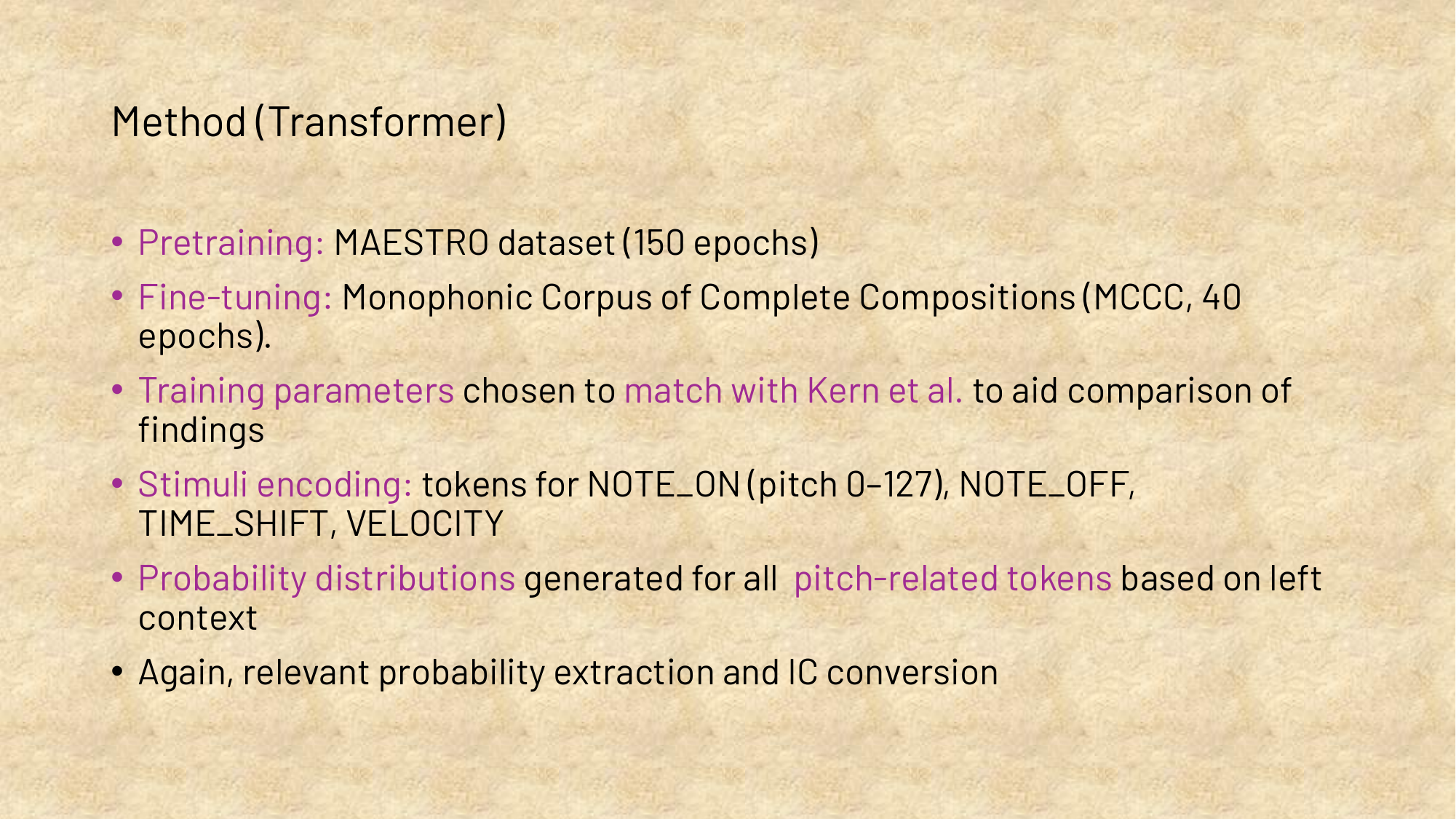

# Method (Transformer)
Pretraining: MAESTRO dataset (150 epochs)
Fine-tuning: Monophonic Corpus of Complete Compositions (MCCC, 40 epochs).
Training parameters chosen to match with Kern et al. to aid comparison of findings
Stimuli encoding: tokens for NOTE_ON (pitch 0–127), NOTE_OFF, TIME_SHIFT, VELOCITY
Probability distributions generated for all  pitch-related tokens based on left context
Again, relevant probability extraction and IC conversion